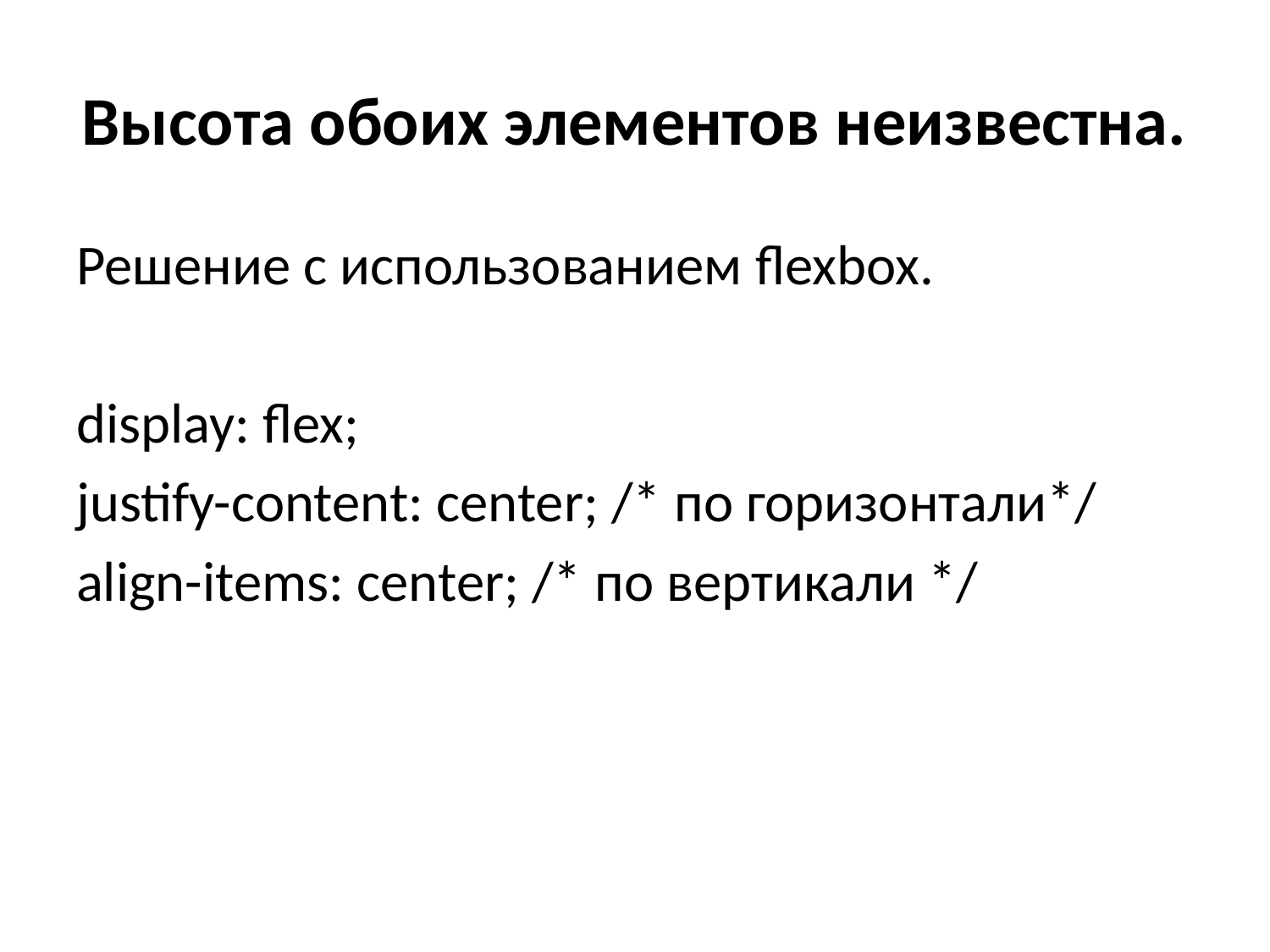

# Высота обоих элементов неизвестна.
Решение с использованием flexbox.

display: flex;
justify-content: center; /* по горизонтали*/
align-items: center; /* по вертикали */